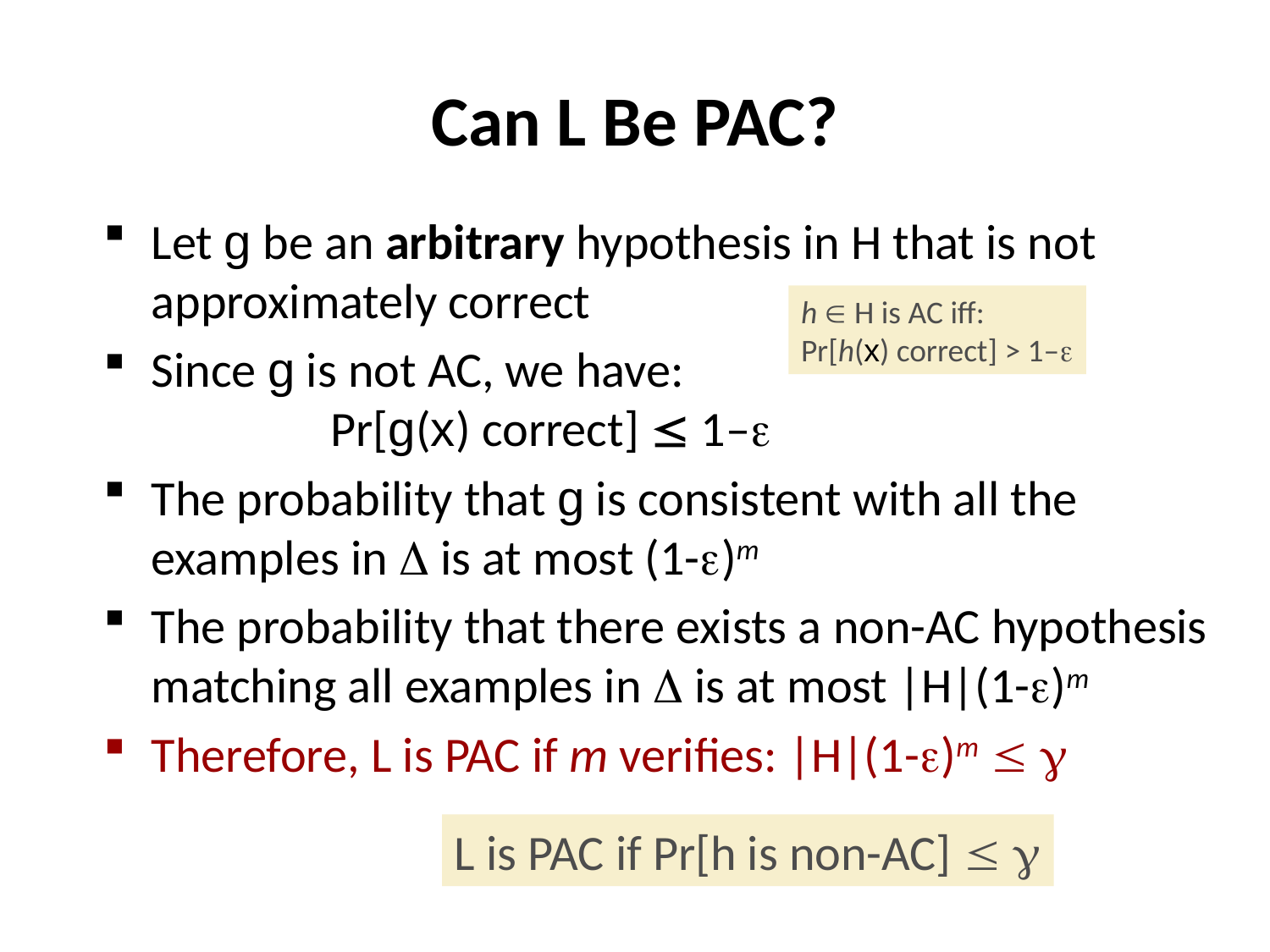

# Can L Be PAC?
Let g be an arbitrary hypothesis in H that is not approximately correct
Since g is not AC, we have:
                Pr[g(x) correct] ≤ 1–ε
The probability that g is consistent with all the examples in Δ is at most (1-ε)m
The probability that there exists a non-AC hypothesis matching all examples in Δ is at most |H|(1-ε)m
Therefore, L is PAC if m verifies: |H|(1-ε)m ≤ γ
h ∈ H is AC iff:
Pr[h(x) correct] > 1–ε
L is PAC if Pr[h is non-AC] ≤ γ